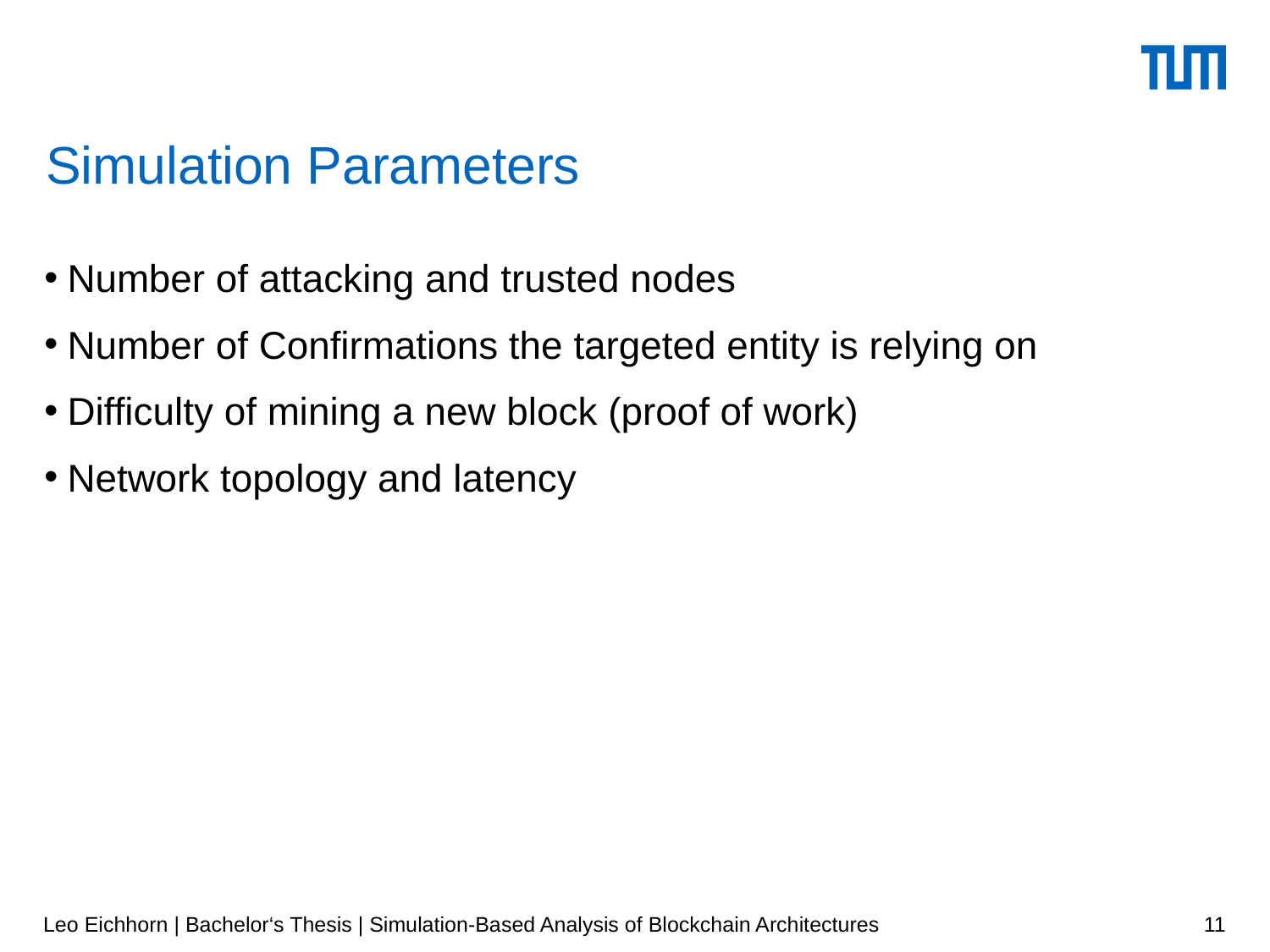

Simulation Parameters
Number of attacking and trusted nodes
Number of Confirmations the targeted entity is relying on
Difficulty of mining a new block (proof of work)
Network topology and latency

Leo Eichhorn | Bachelor‘s Thesis | Simulation-Based Analysis of Blockchain Architectures
11